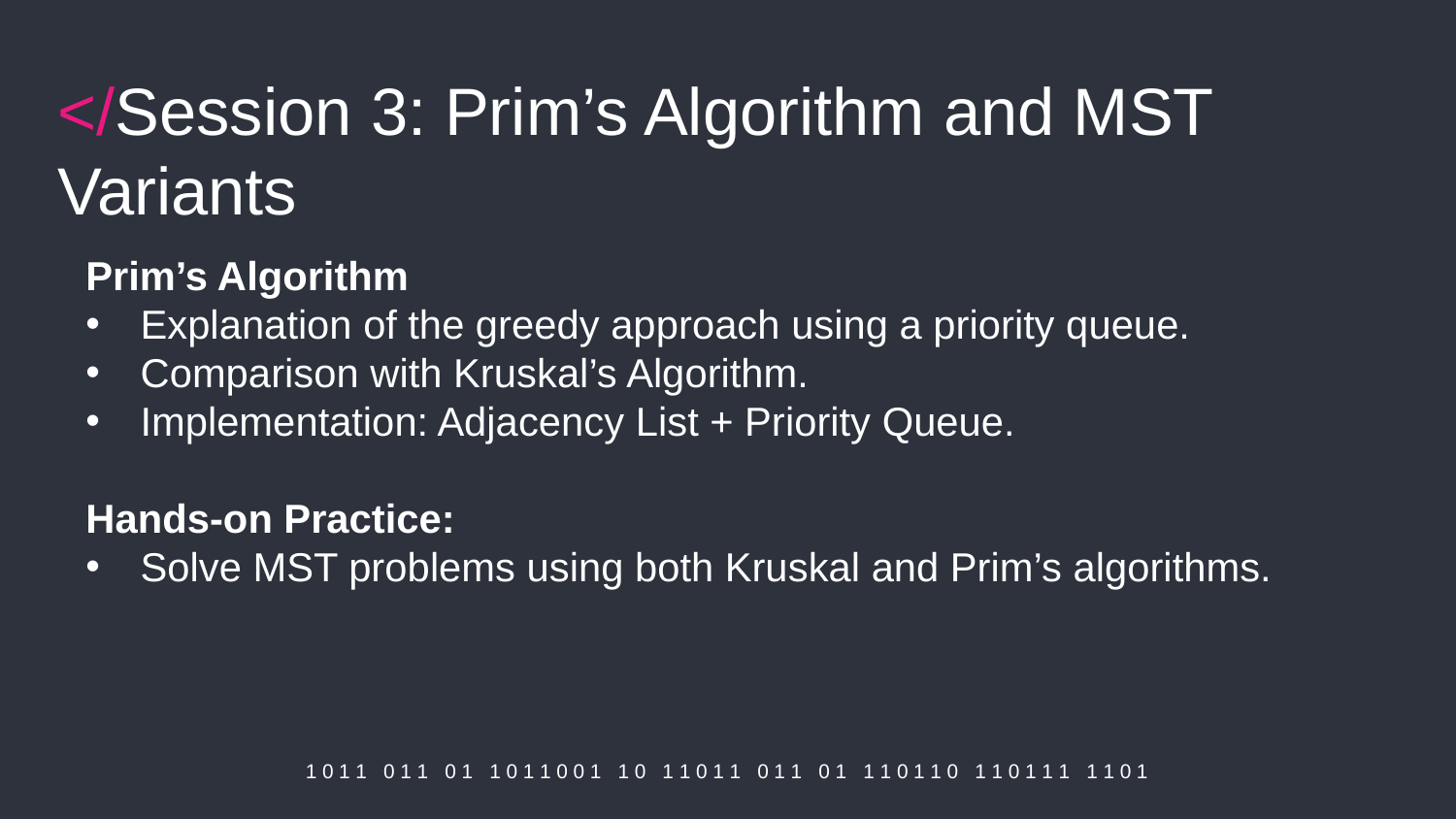

# </Session 3: Prim’s Algorithm and MST Variants
Prim’s Algorithm
Explanation of the greedy approach using a priority queue.
Comparison with Kruskal’s Algorithm.
Implementation: Adjacency List + Priority Queue.

Hands-on Practice:
Solve MST problems using both Kruskal and Prim’s algorithms.